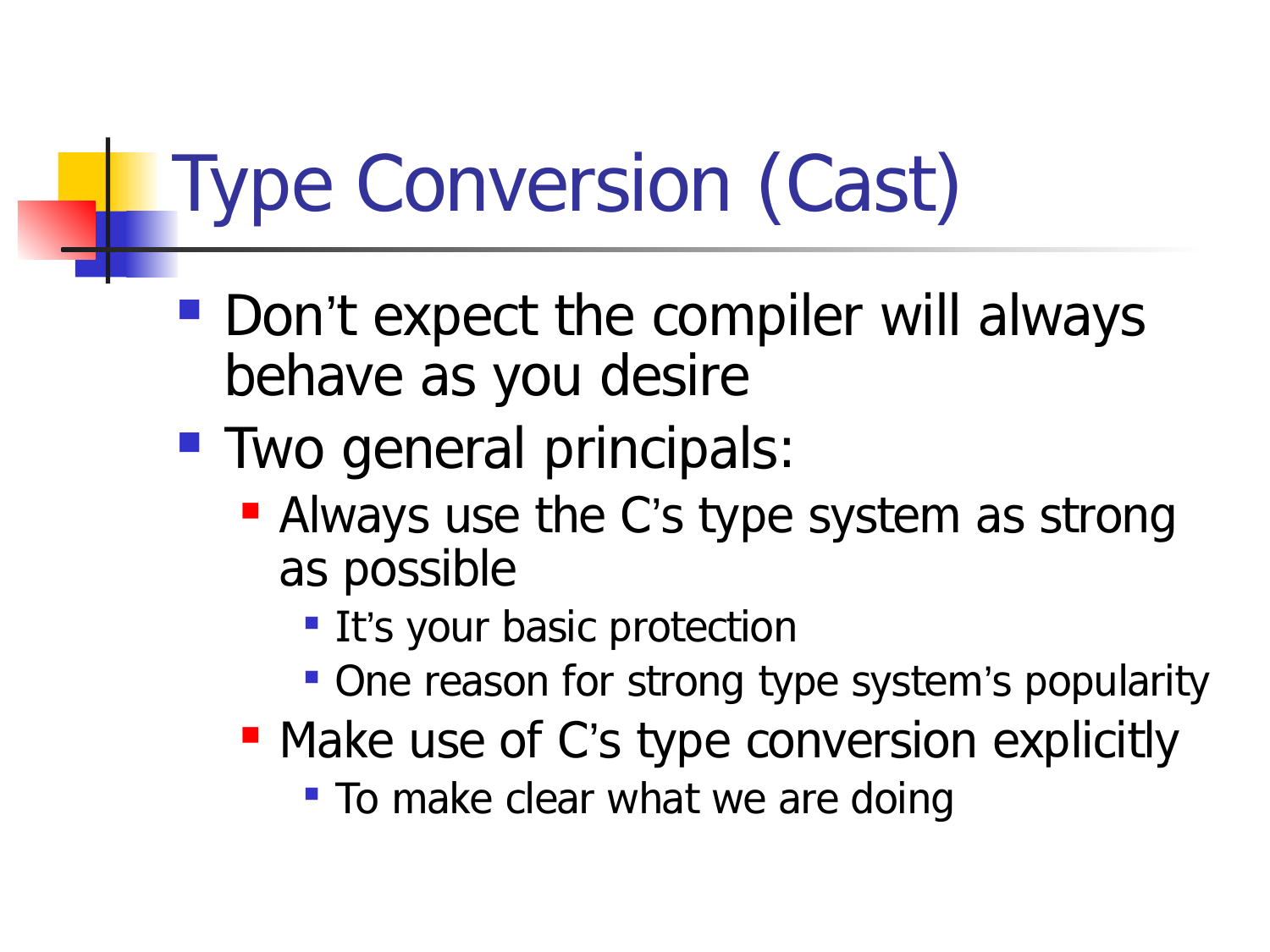

# Type Conversion (Cast)
Don’t expect the compiler will always behave as you desire
Two general principals:
Always use the C’s type system as strong as possible
It’s your basic protection
One reason for strong type system’s popularity
Make use of C’s type conversion explicitly
To make clear what we are doing